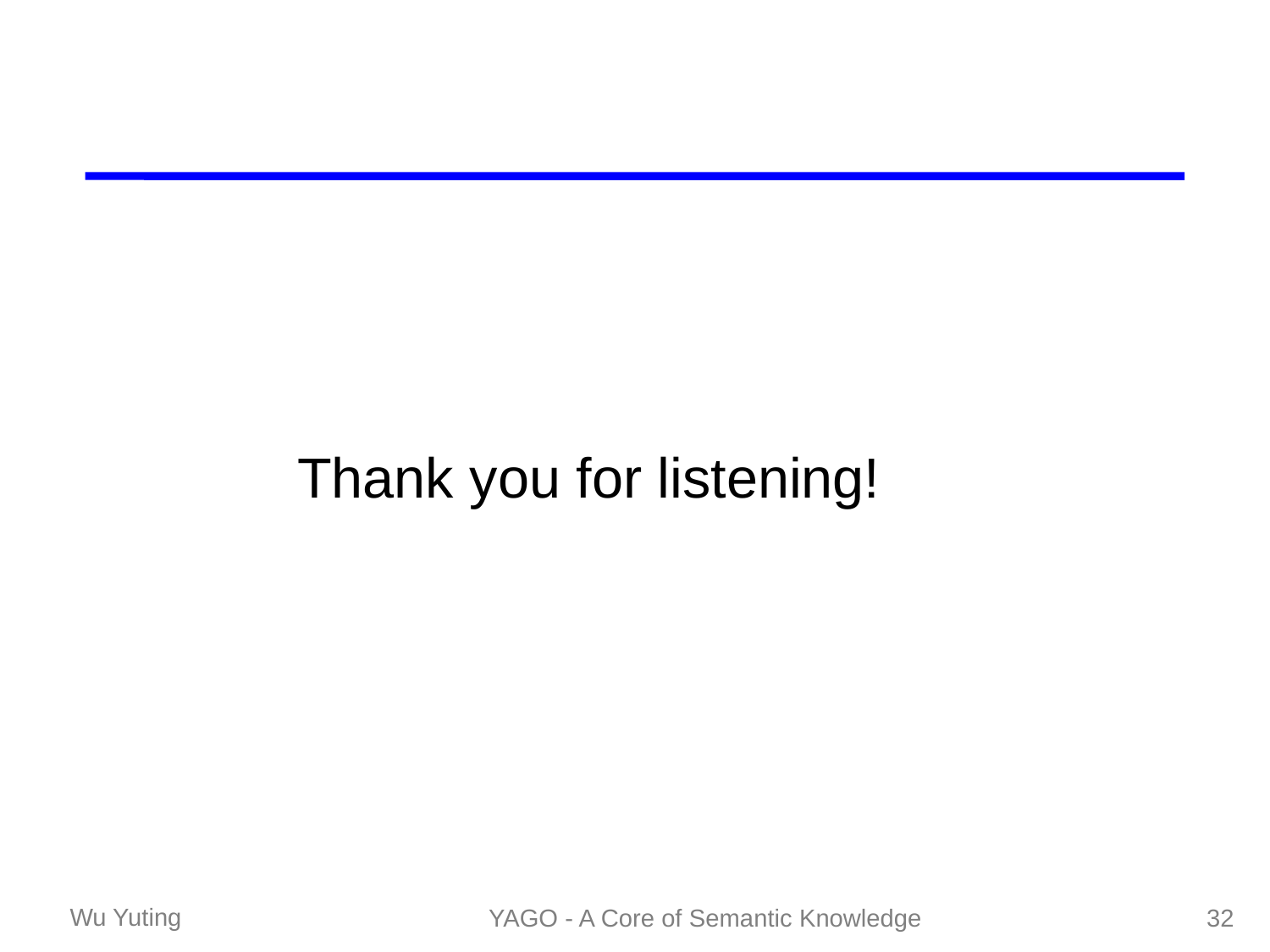

#
Thank you for listening!
YAGO - A Core of Semantic Knowledge
32